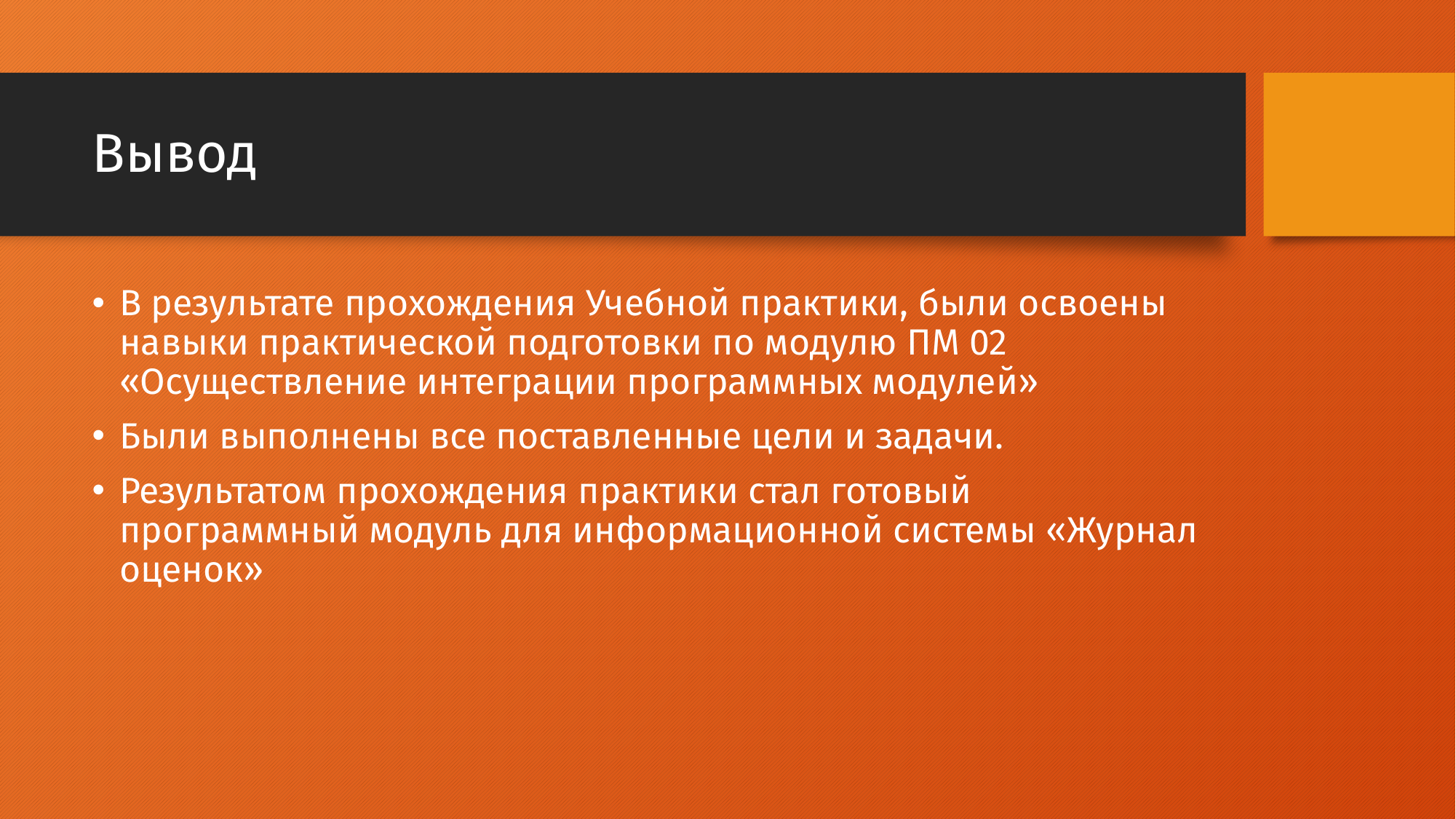

# Вывод
В результате прохождения Учебной практики, были освоены навыки практической подготовки по модулю ПМ 02 «Осуществление интеграции программных модулей»
Были выполнены все поставленные цели и задачи.
Результатом прохождения практики стал готовый программный модуль для информационной системы «Журнал оценок»